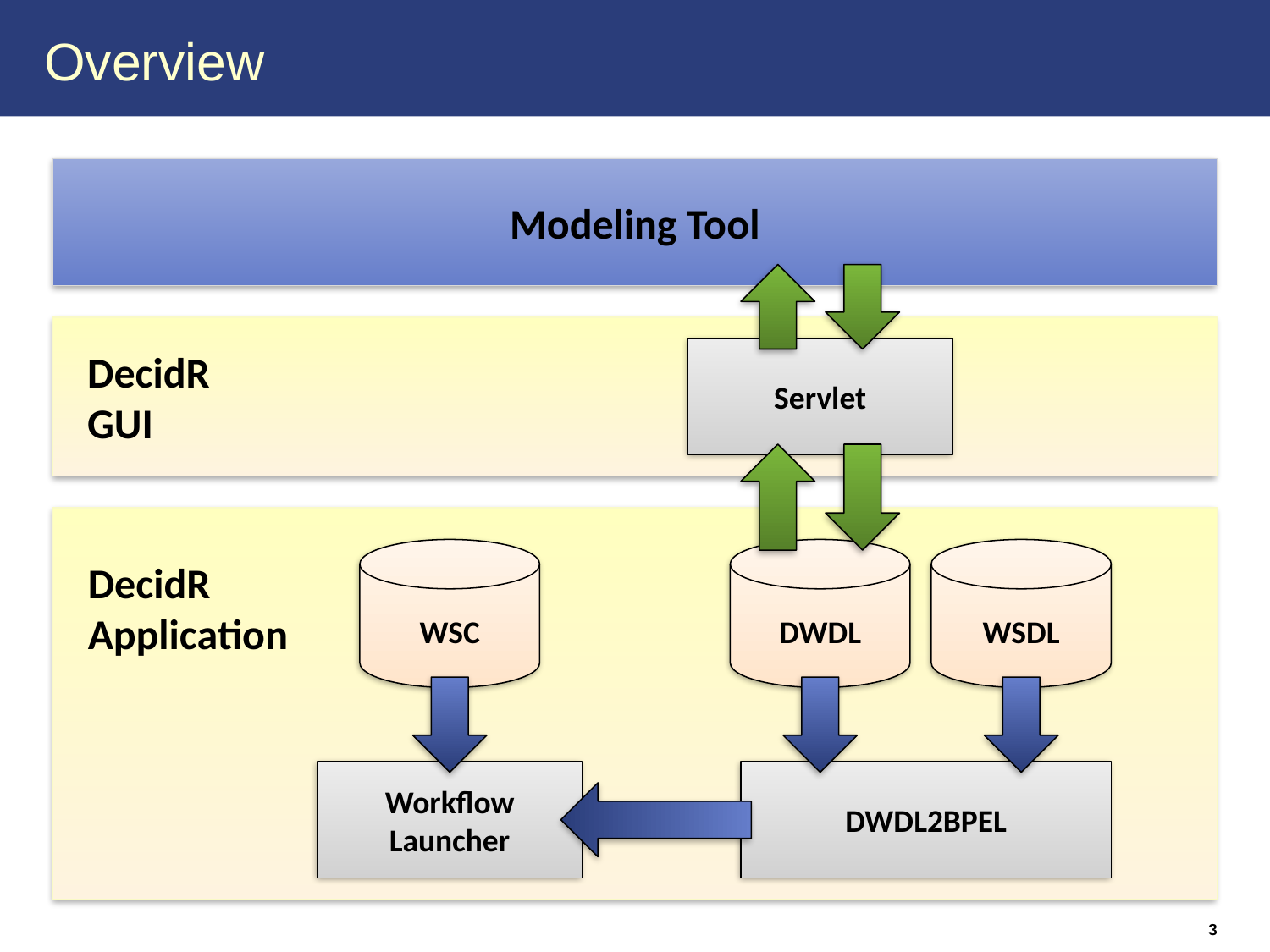

# Overview
Modeling Tool

Servlet
DecidR
GUI

WSC

DWDL

WSDL
DecidR
Application

Workflow
Launcher
DWDL2BPEL
3